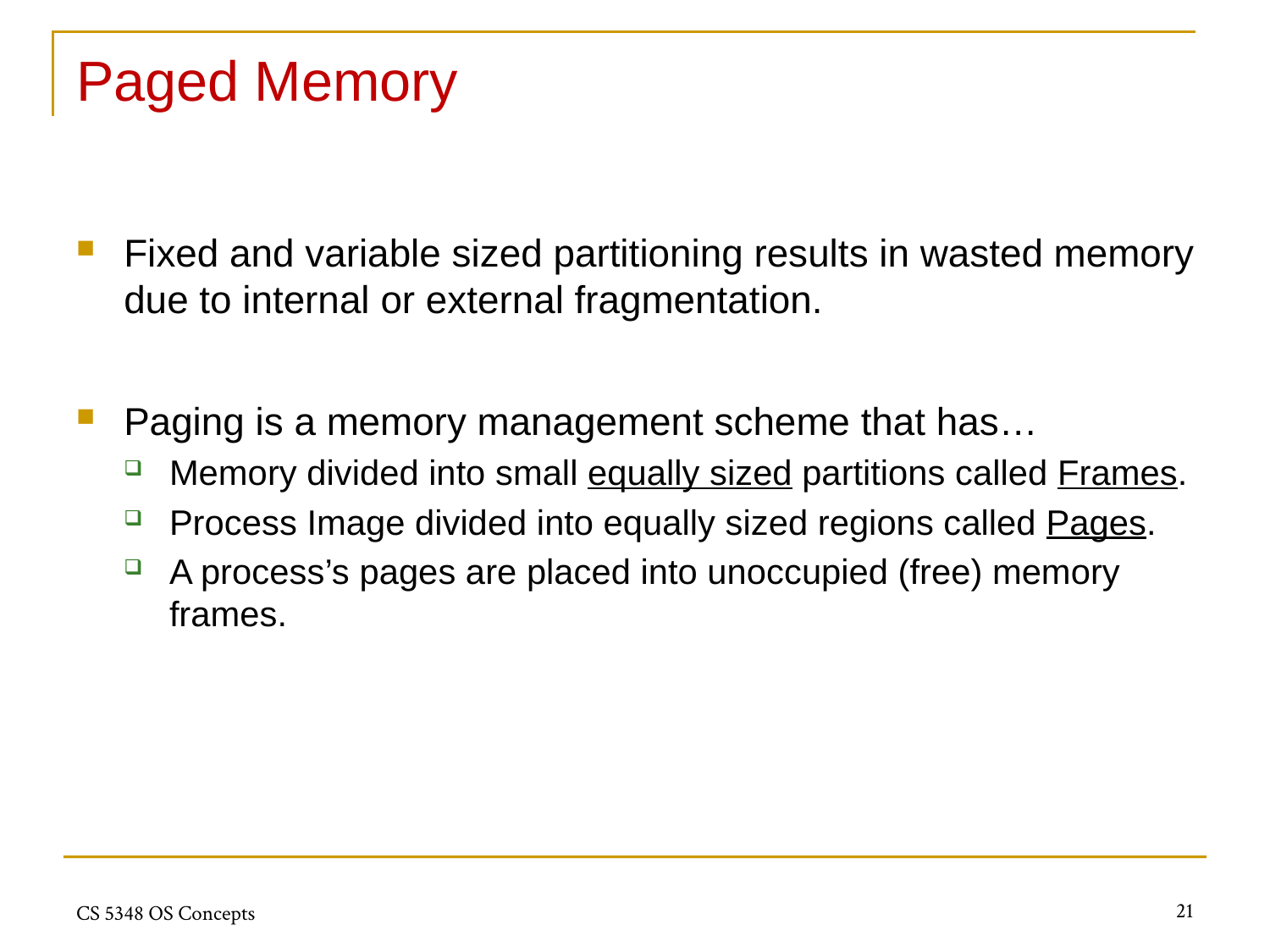

# Paged Memory
Fixed and variable sized partitioning results in wasted memory due to internal or external fragmentation.

Paging is a memory management scheme that has…
Memory divided into small equally sized partitions called Frames.
Process Image divided into equally sized regions called Pages.
A process’s pages are placed into unoccupied (free) memory frames.
21
CS 5348 OS Concepts